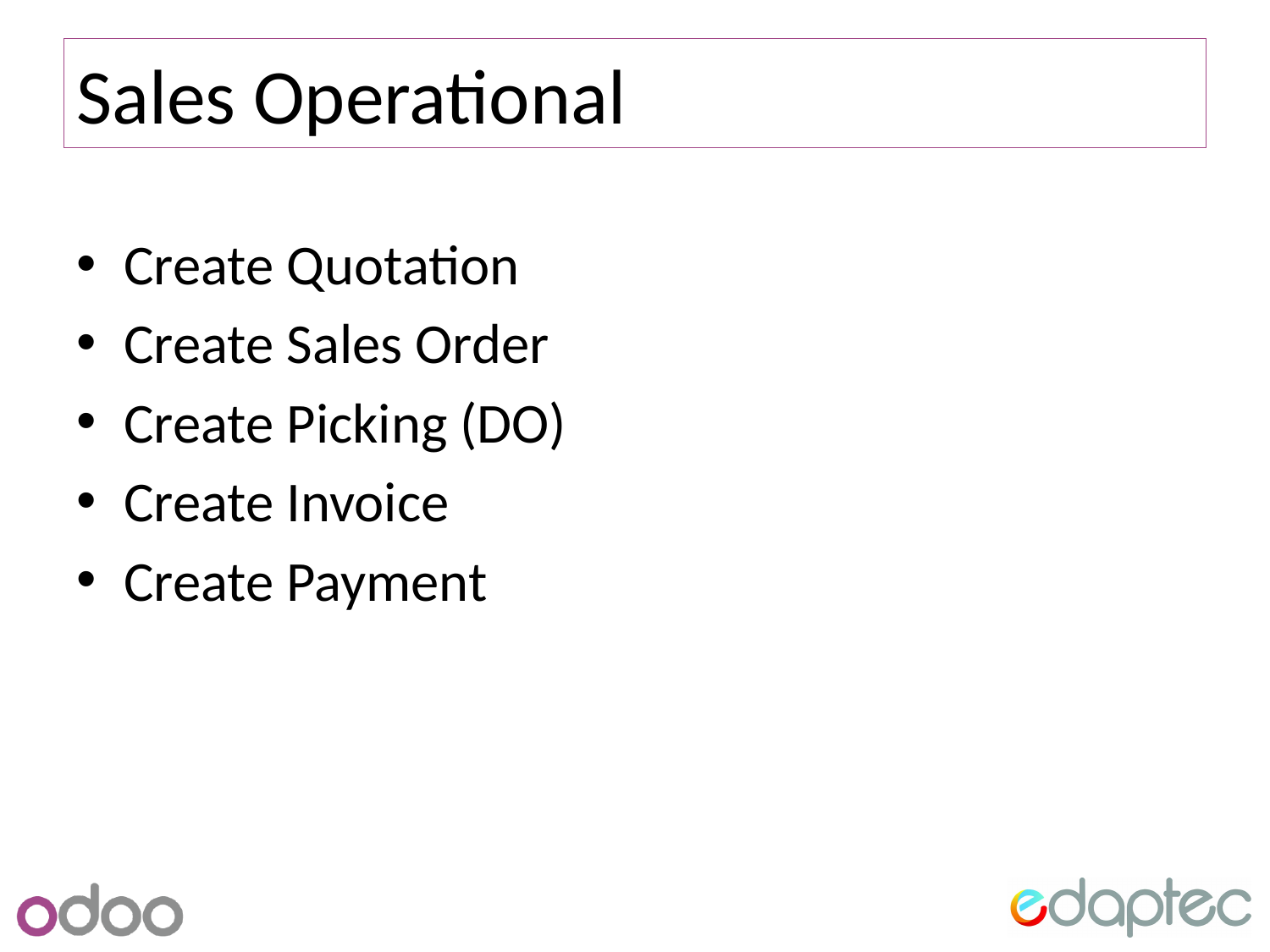

# Sales Operational
Create Quotation
Create Sales Order
Create Picking (DO)
Create Invoice
Create Payment